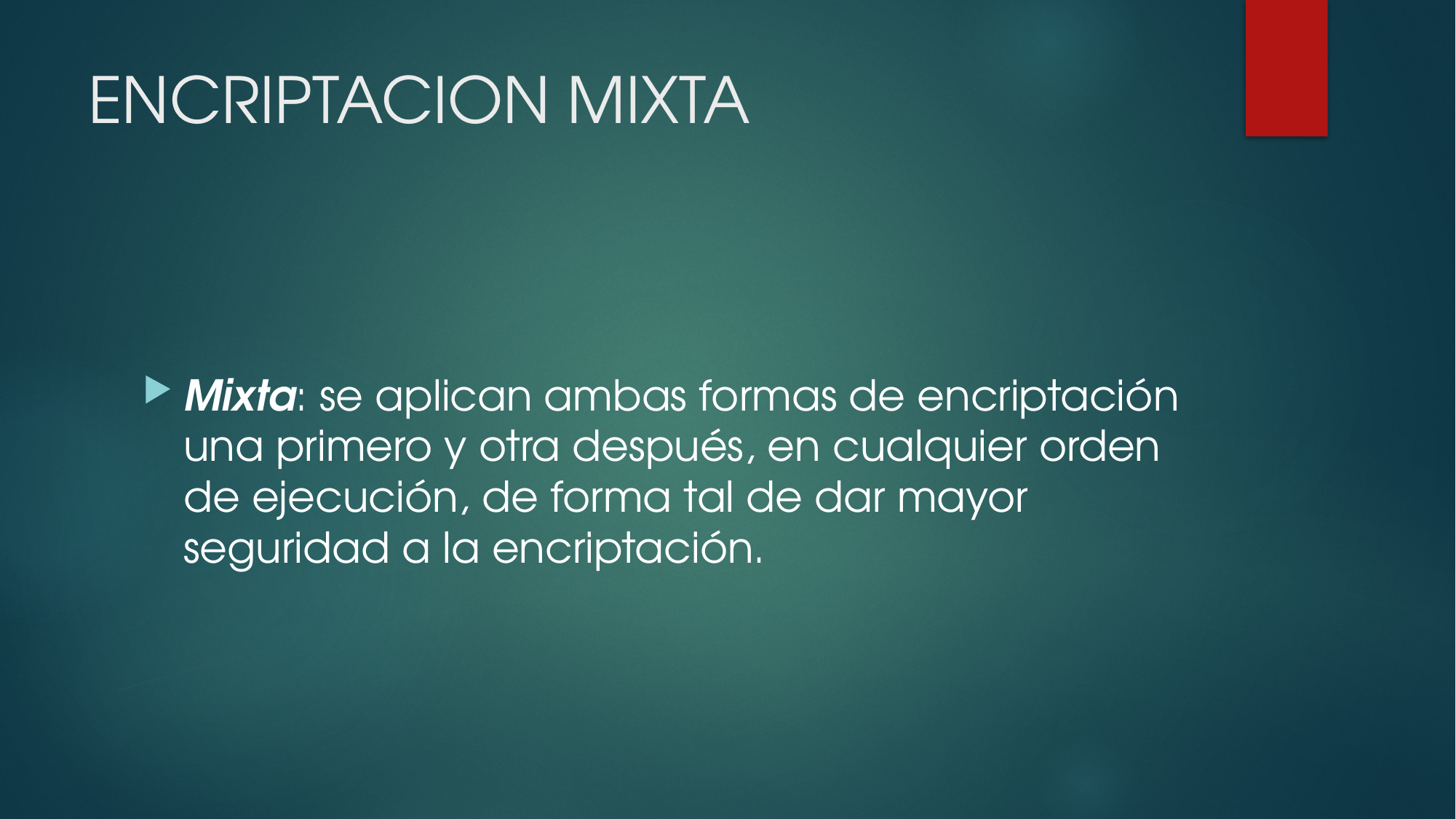

# ENCRIPTACION MIXTA

Mixta: se aplican ambas formas de encriptación una primero y otra después, en cualquier orden de ejecución, de forma tal de dar mayor seguridad a la encriptación.